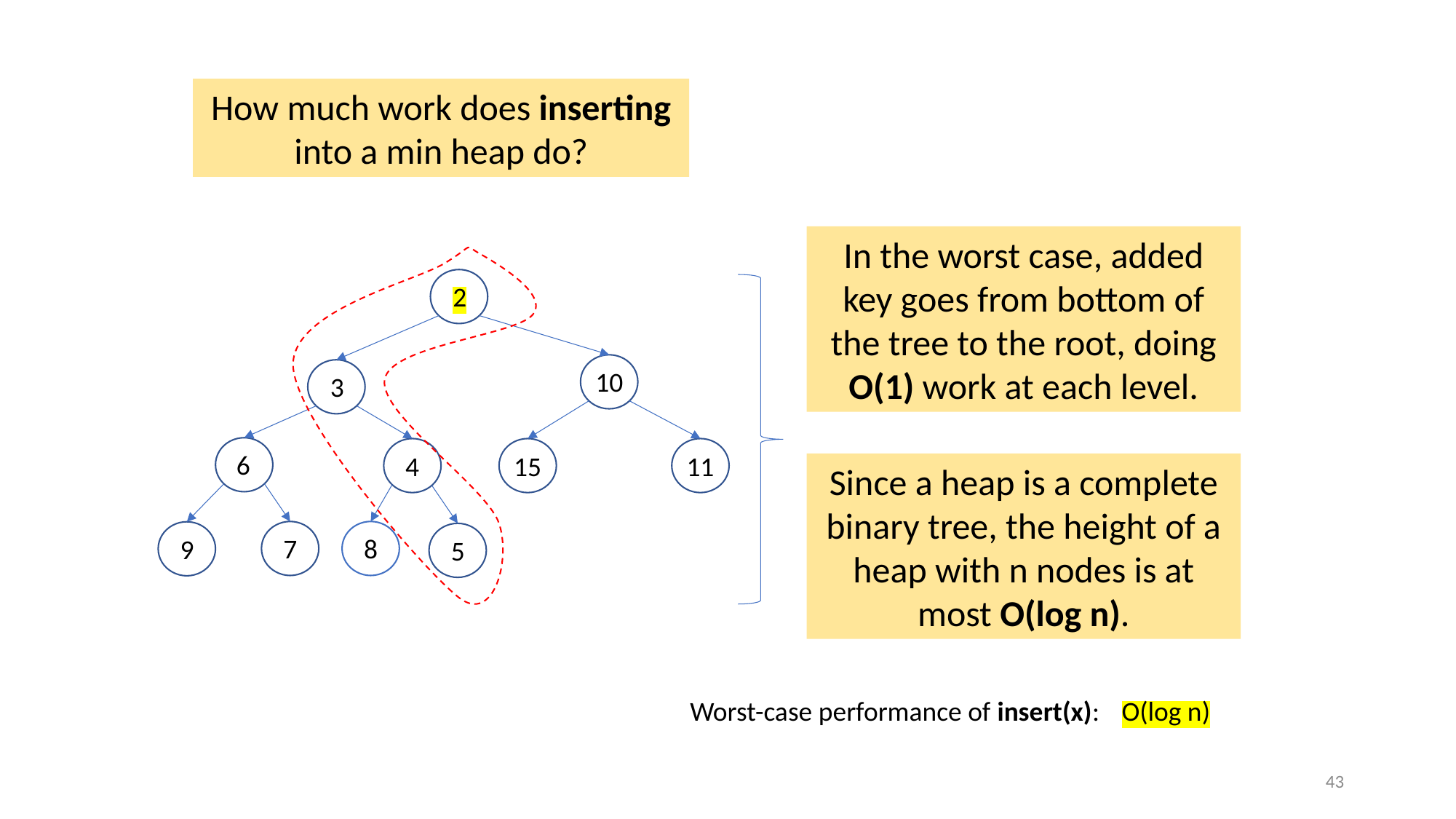

How much work does inserting into a min heap do?
In the worst case, added key goes from bottom of the tree to the root, doing O(1) work at each level.

2

10

3

6

4

15

11
Since a heap is a complete binary tree, the height of a heap with n nodes is at most O(log n).

7

8

9

5
Worst-case performance of insert(x):
O(log n)
43